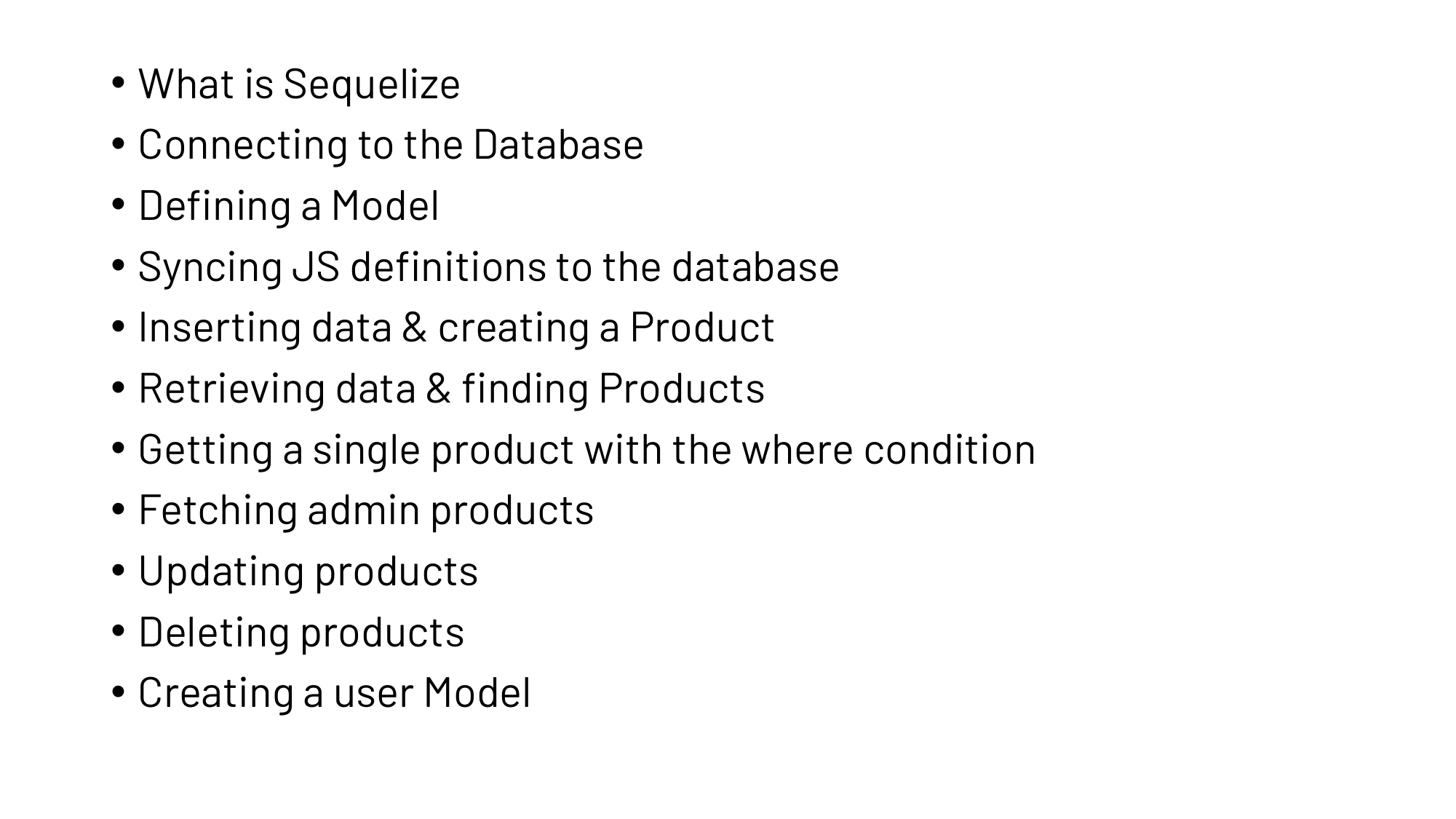

What is Sequelize
Connecting to the Database
Defining a Model
Syncing JS definitions to the database
Inserting data & creating a Product
Retrieving data & finding Products
Getting a single product with the where condition
Fetching admin products
Updating products
Deleting products
Creating a user Model